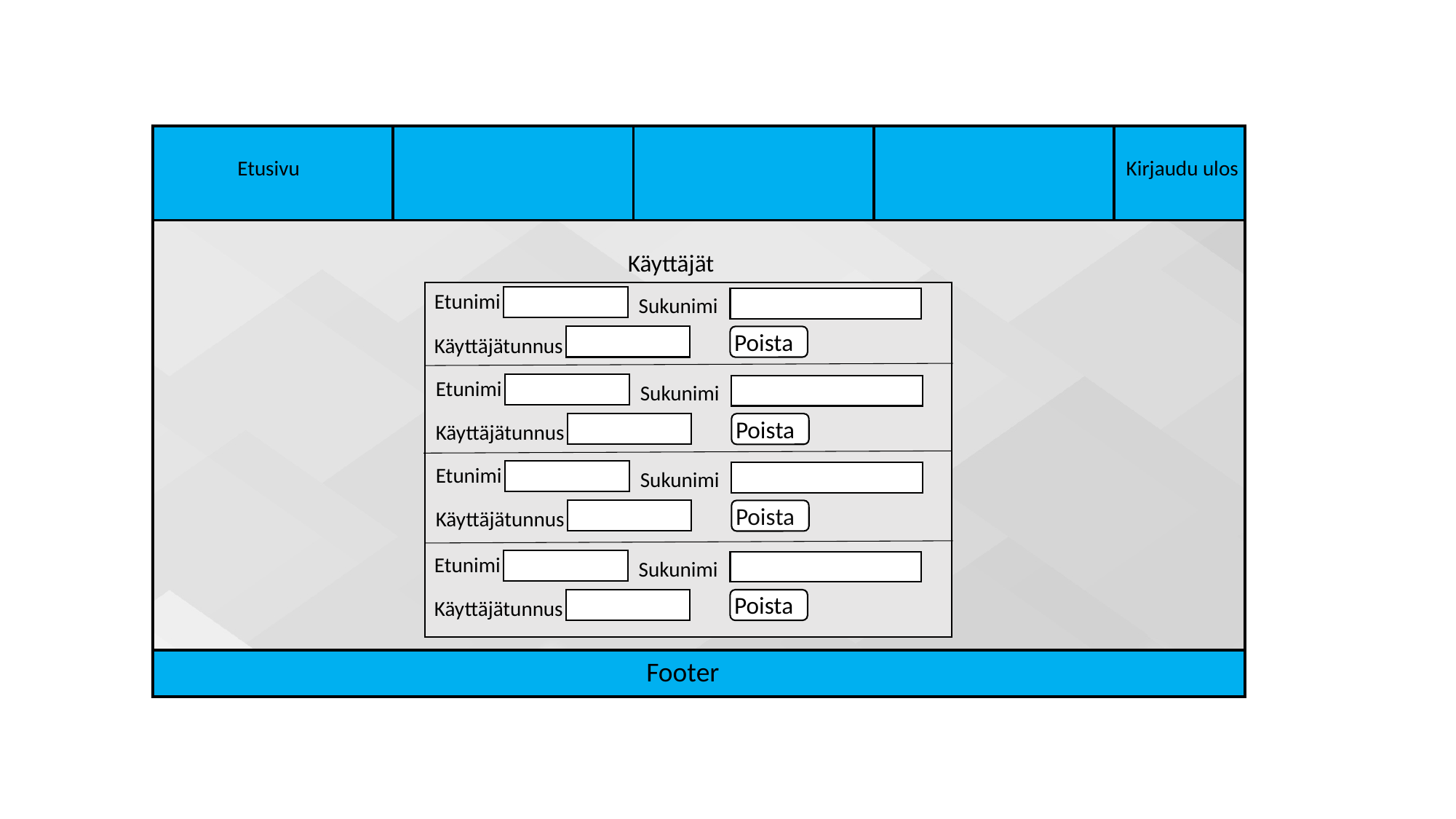

Etusivu
Kirjaudu ulos
Käyttäjät
Etunimi

Sukunimi

Poista

Käyttäjätunnus
Etunimi

Sukunimi

Poista

Käyttäjätunnus
Etunimi

Sukunimi

Poista

Käyttäjätunnus
Etunimi

Sukunimi

Poista

Käyttäjätunnus